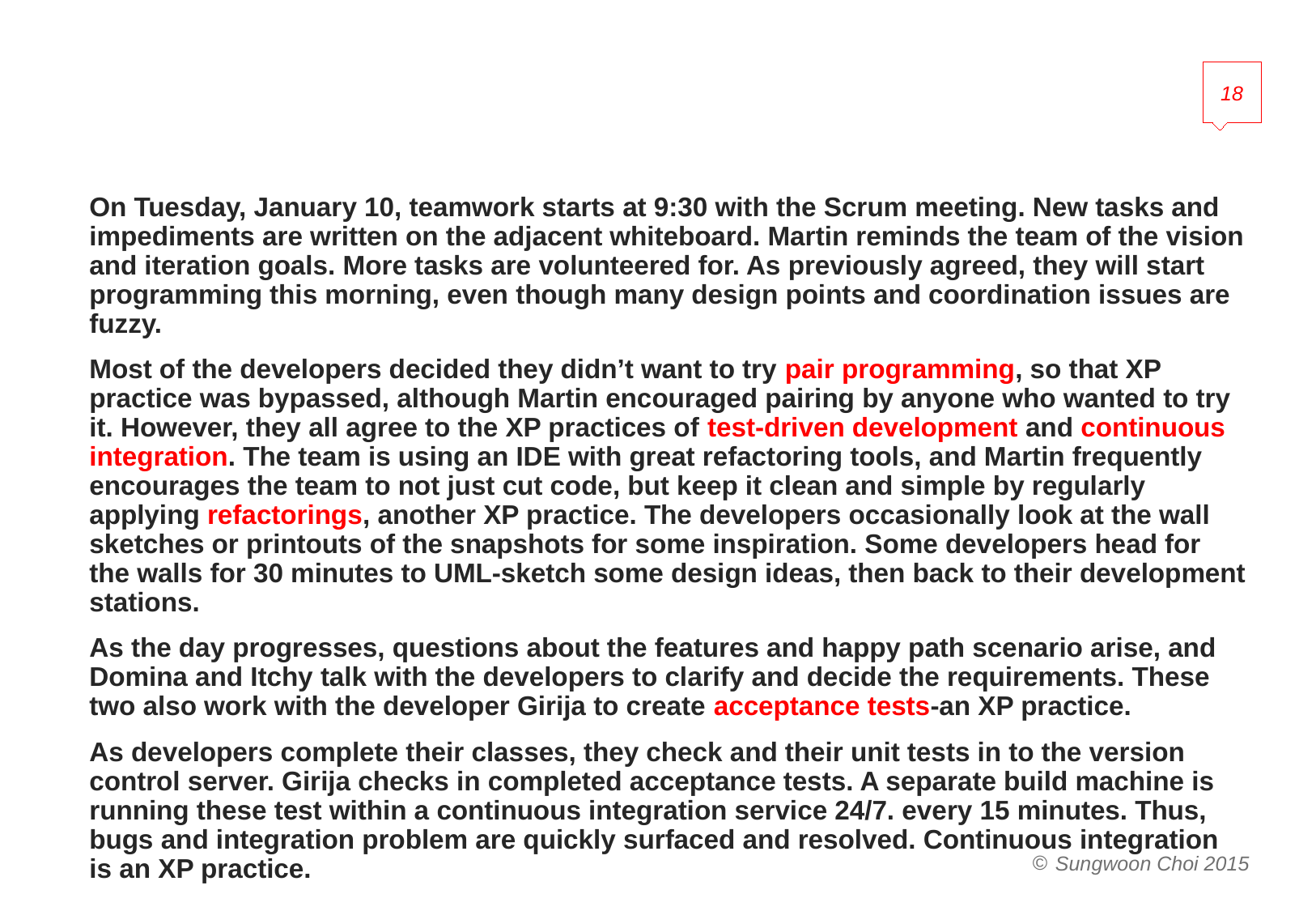

18
#
On Tuesday, January 10, teamwork starts at 9:30 with the Scrum meeting. New tasks and impediments are written on the adjacent whiteboard. Martin reminds the team of the vision and iteration goals. More tasks are volunteered for. As previously agreed, they will start programming this morning, even though many design points and coordination issues are fuzzy.
Most of the developers decided they didn’t want to try pair programming, so that XP practice was bypassed, although Martin encouraged pairing by anyone who wanted to try it. However, they all agree to the XP practices of test-driven development and continuous integration. The team is using an IDE with great refactoring tools, and Martin frequently encourages the team to not just cut code, but keep it clean and simple by regularly applying refactorings, another XP practice. The developers occasionally look at the wall sketches or printouts of the snapshots for some inspiration. Some developers head for the walls for 30 minutes to UML-sketch some design ideas, then back to their development stations.
As the day progresses, questions about the features and happy path scenario arise, and Domina and Itchy talk with the developers to clarify and decide the requirements. These two also work with the developer Girija to create acceptance tests-an XP practice.
As developers complete their classes, they check and their unit tests in to the version control server. Girija checks in completed acceptance tests. A separate build machine is running these test within a continuous integration service 24/7. every 15 minutes. Thus, bugs and integration problem are quickly surfaced and resolved. Continuous integration is an XP practice.
Sungwoon Choi 2015